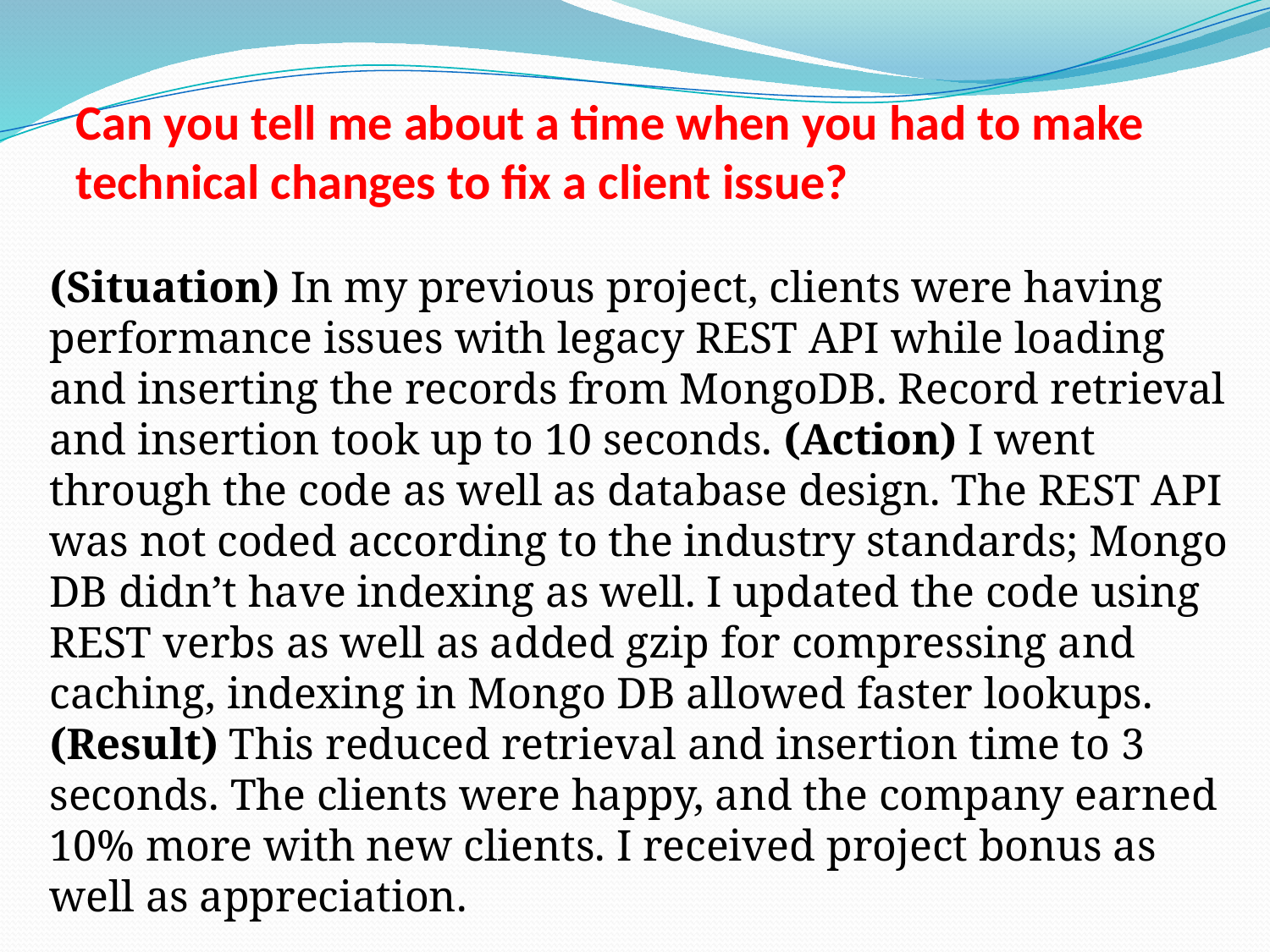

Can you tell me about a time when you had to make technical changes to fix a client issue?
(Situation) In my previous project, clients were having performance issues with legacy REST API while loading and inserting the records from MongoDB. Record retrieval and insertion took up to 10 seconds. (Action) I went through the code as well as database design. The REST API was not coded according to the industry standards; Mongo DB didn’t have indexing as well. I updated the code using REST verbs as well as added gzip for compressing and caching, indexing in Mongo DB allowed faster lookups.
(Result) This reduced retrieval and insertion time to 3 seconds. The clients were happy, and the company earned 10% more with new clients. I received project bonus as well as appreciation.